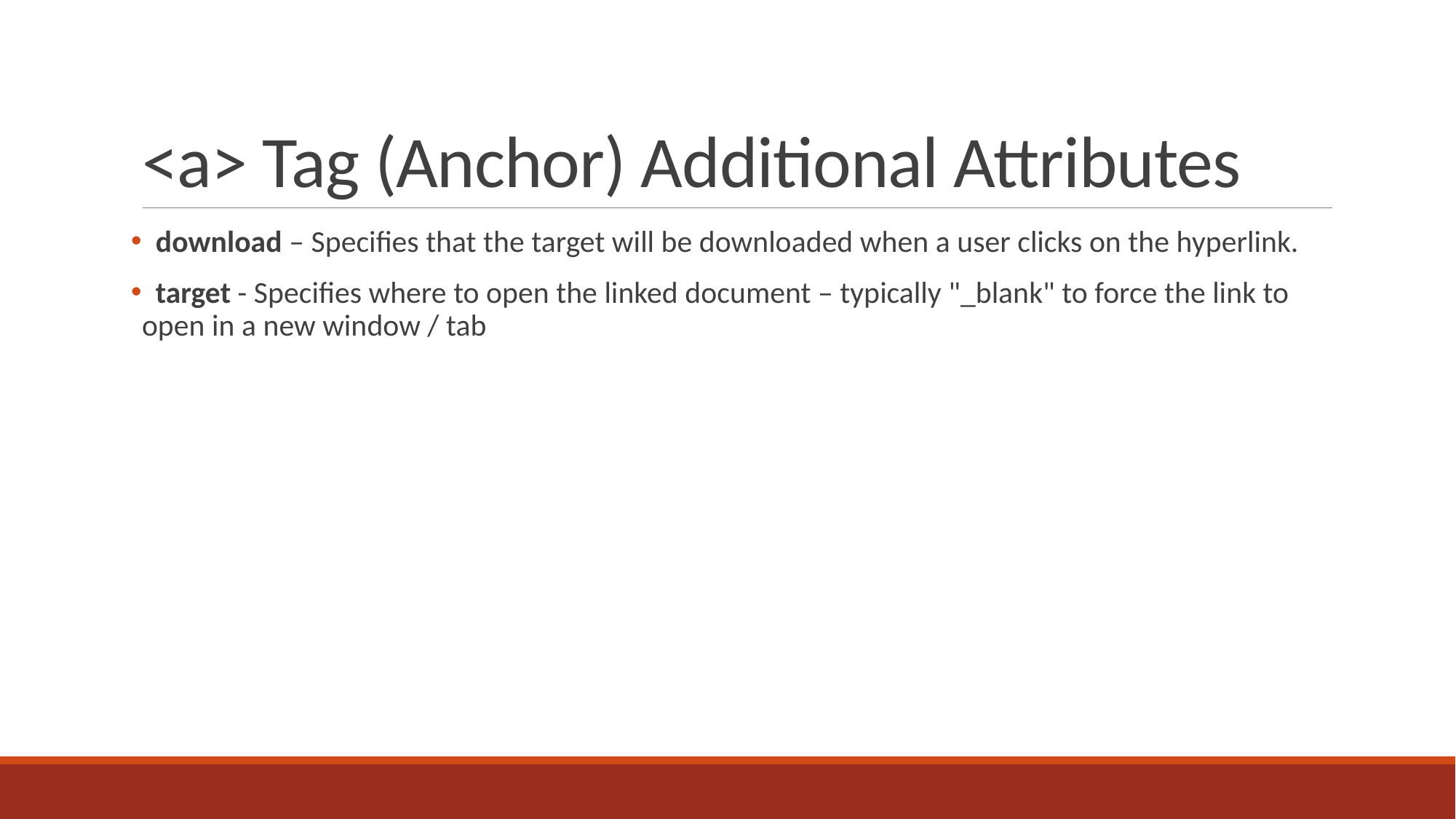

# <a> Tag (Anchor) Additional Attributes
  download – Specifies that the target will be downloaded when a user clicks on the hyperlink.
  target - Specifies where to open the linked document – typically "_blank" to force the link to open in a new window / tab